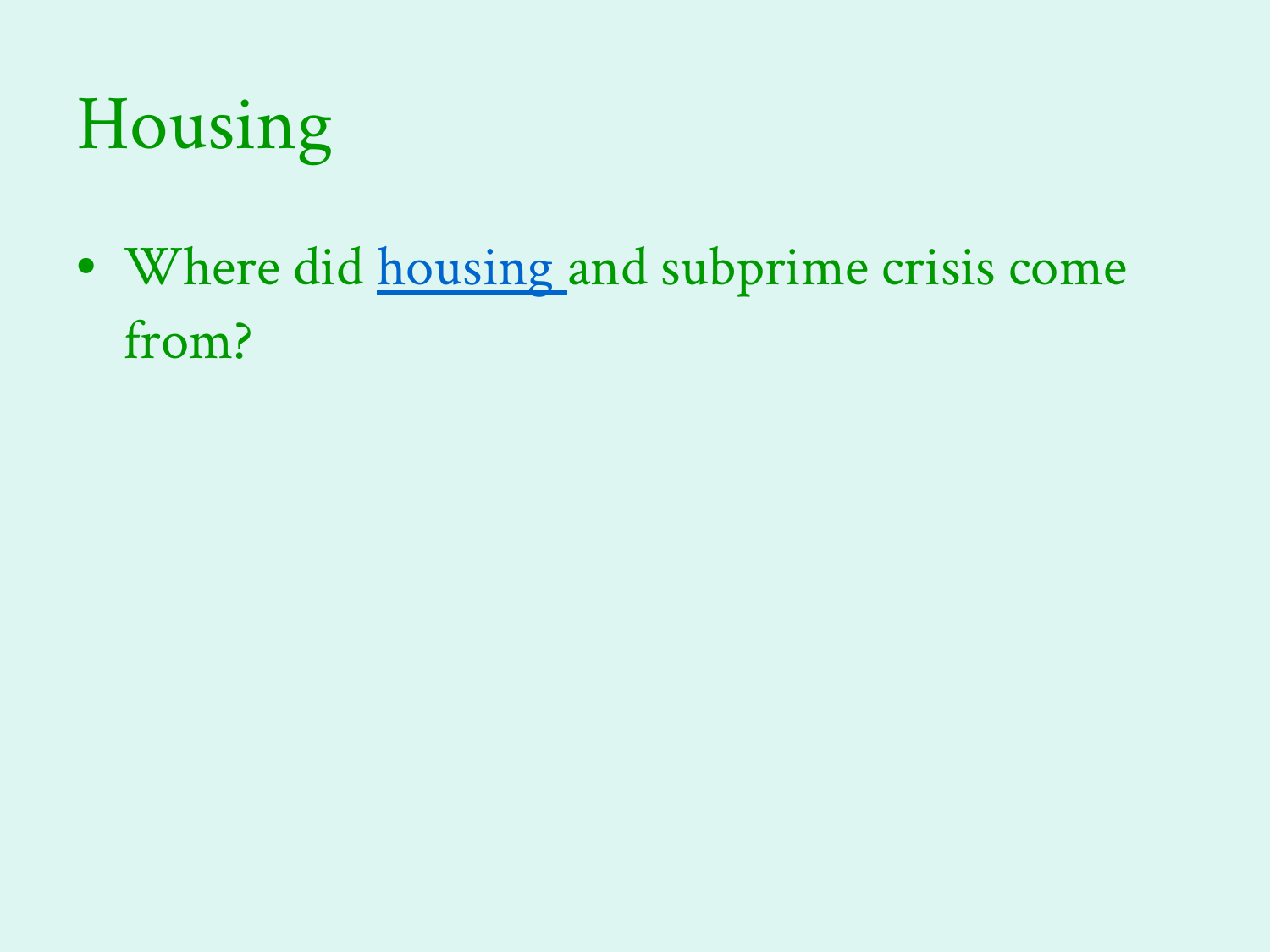

# Housing
Where did housing and subprime crisis come from?